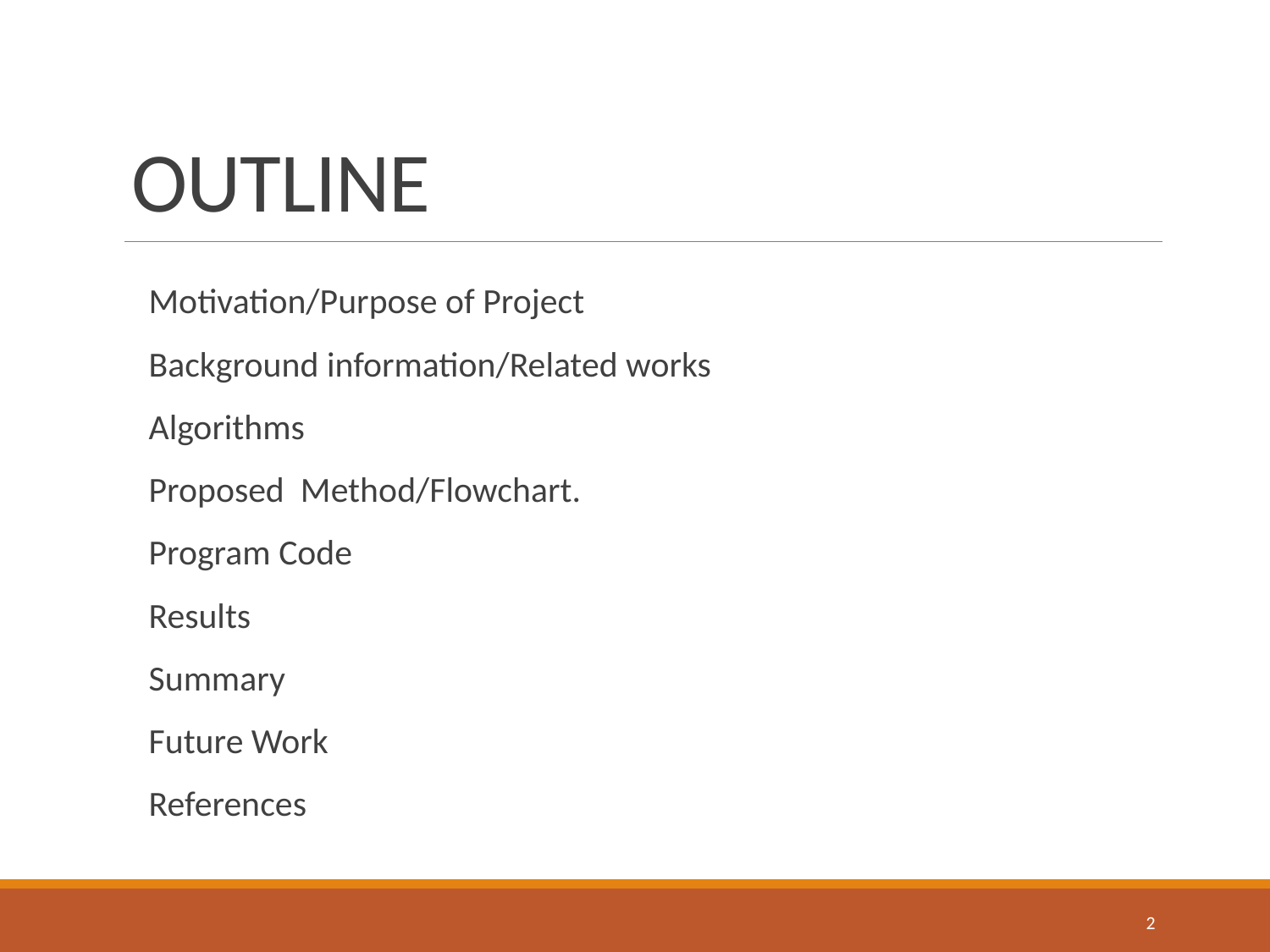

# OUTLINE

Motivation/Purpose of Project
Background information/Related works
Algorithms
Proposed  Method/Flowchart.
Program Code
Results
Summary
Future Work
References

2